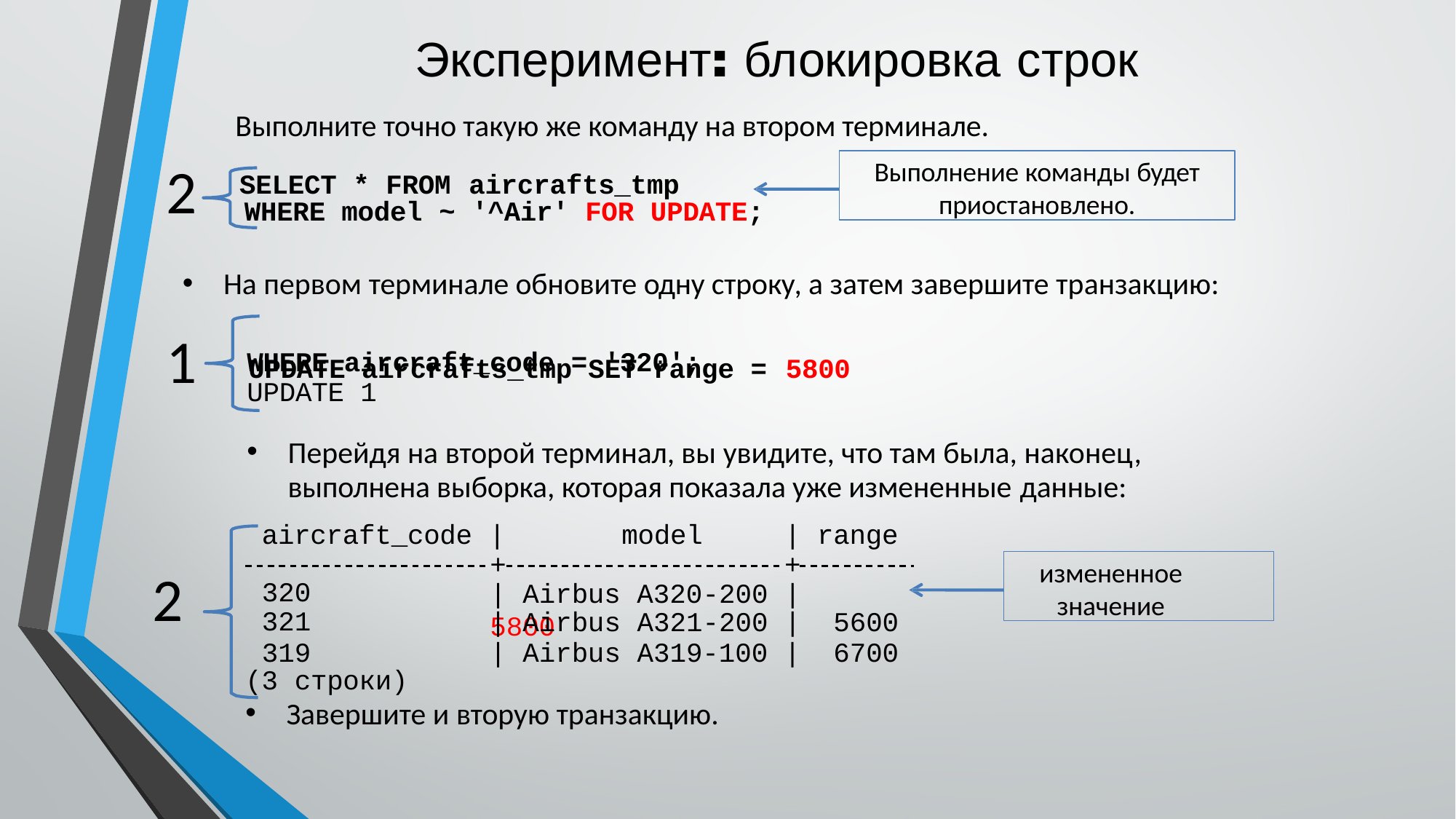

Эксперимент: блокировка строк
Выполните точно такую же команду на втором терминале.
Выполнение команды будет
приостановлено.
2
SELECT * FROM aircrafts_tmp

WHERE model ~ '^Air' FOR UPDATE;
На первом терминале обновите одну строку, а затем завершите транзакцию:

 UPDATE aircrafts_tmp SET range = 5800

1
WHERE aircraft_code = '320';
UPDATE 1

Перейдя на второй терминал, вы увидите, что там была, наконец,
выполнена выборка, которая показала уже измененные данные:
aircraft_code |	model	| range

+	+
измененное  значение
2

| Airbus A320-200 |	5800
320
321
319

| Airbus A321-200 |	5600
| Airbus A319-100 |	6700
(3 строки)
Завершите и вторую транзакцию.